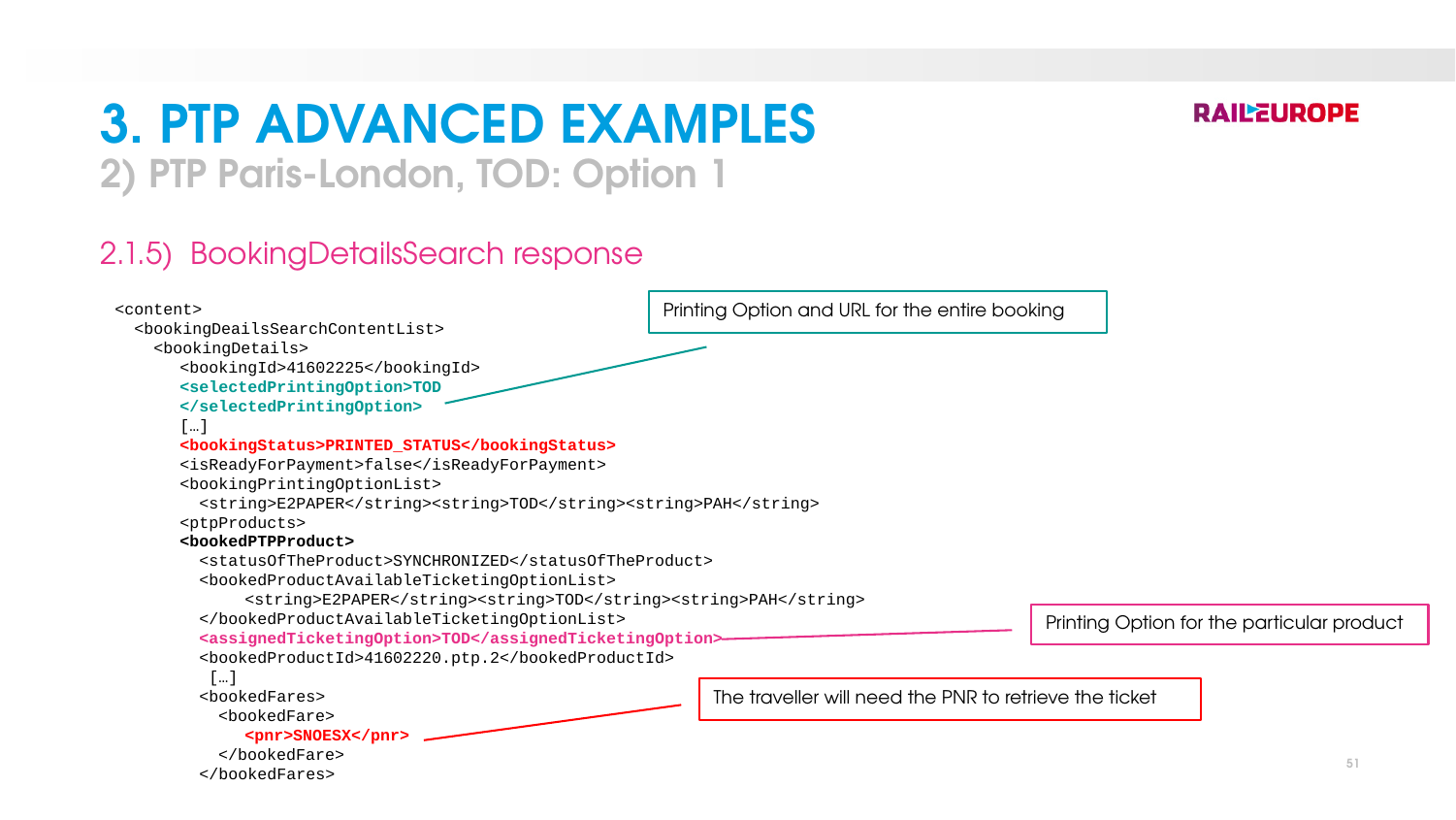

3. PTP Advanced Examples
2) PTP Paris-London, TOD: Option 1
2.1.5)  BookingDetailsSearch response
Printing Option and URL for the entire booking
<content>
  <bookingDeailsSearchContentList>
    <bookingDetails>
<bookingId>41602225</bookingId>
<selectedPrintingOption>TOD
</selectedPrintingOption>
[…]
<bookingStatus>PRINTED_STATUS</bookingStatus>
<isReadyForPayment>false</isReadyForPayment>
<bookingPrintingOptionList>
  <string>E2PAPER</string><string>TOD</string><string>PAH</string>
<ptpProducts>
<bookedPTPProduct>
  <statusOfTheProduct>SYNCHRONIZED</statusOfTheProduct>
  <bookedProductAvailableTicketingOptionList>
<string>E2PAPER</string><string>TOD</string><string>PAH</string>
  </bookedProductAvailableTicketingOptionList>
  <assignedTicketingOption>TOD</assignedTicketingOption>
  <bookedProductId>41602220.ptp.2</bookedProductId>
   […]
  <bookedFares>
    <bookedFare>
<pnr>SNOESX</pnr>
    </bookedFare>
  </bookedFares>
Printing Option for the particular product
The traveller will need the PNR to retrieve the ticket
51